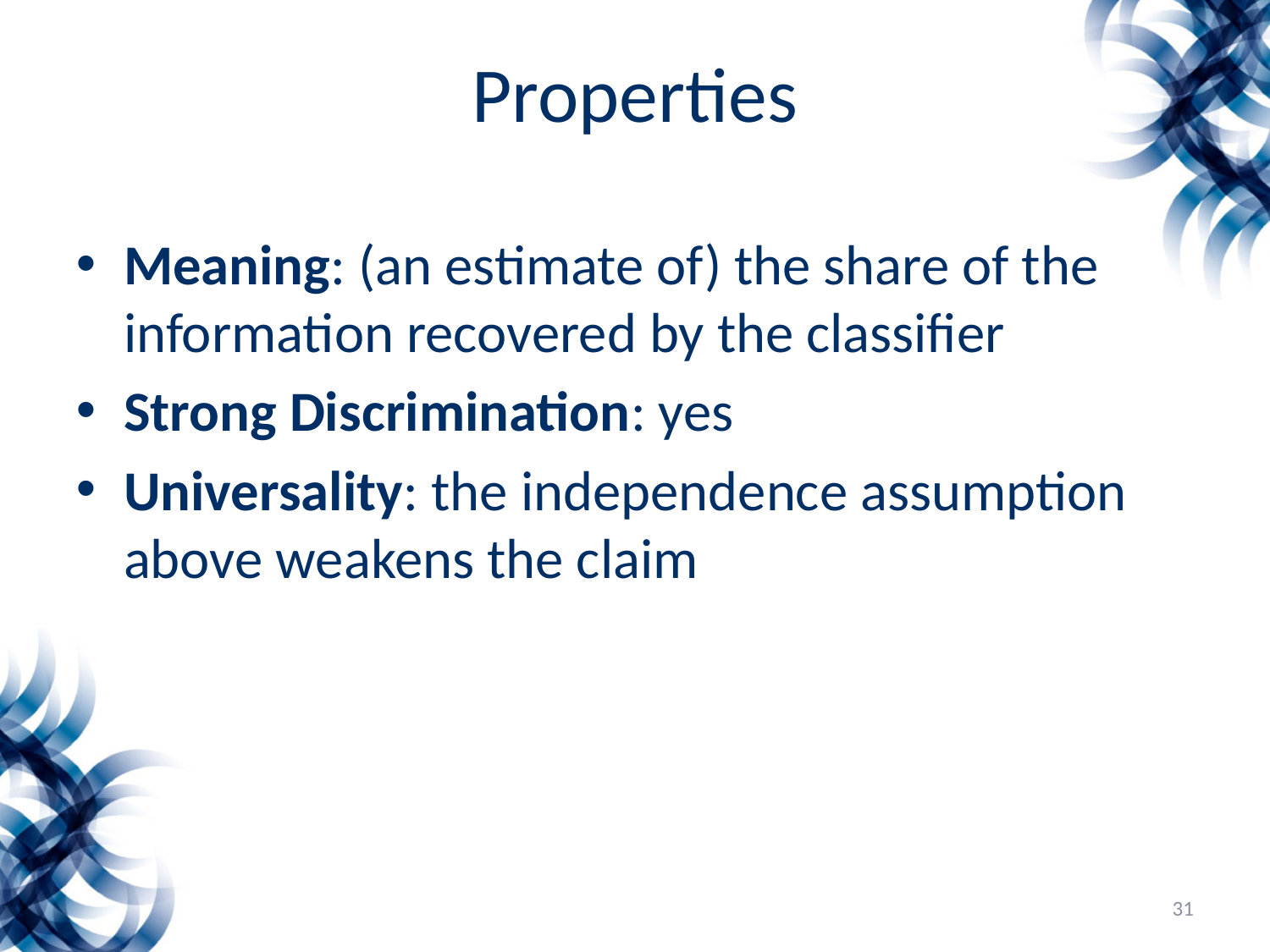

# Properties
Meaning: (an estimate of) the share of the information recovered by the classifier
Strong Discrimination: yes
Universality: the independence assumption above weakens the claim
31